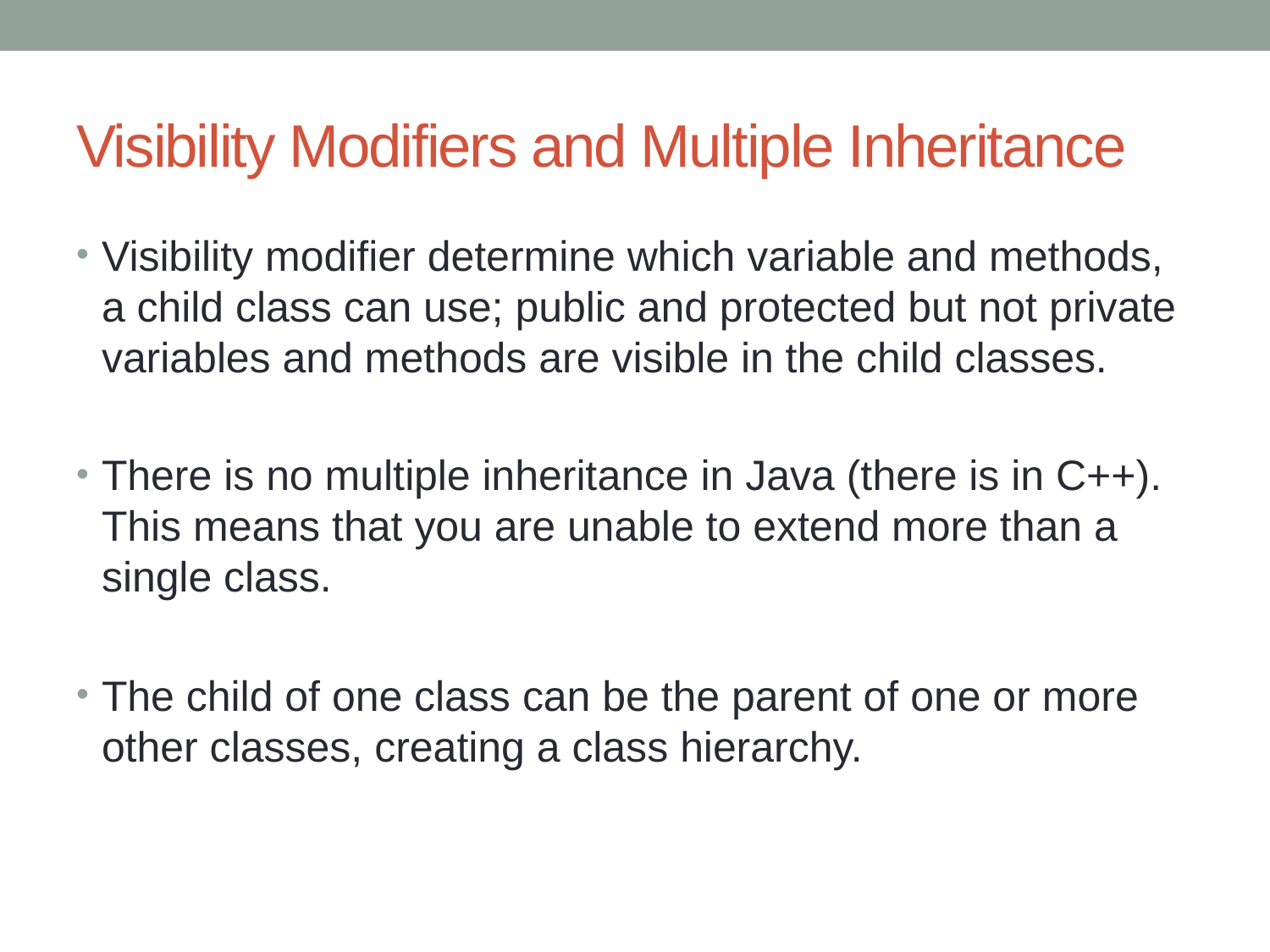

# Visibility Modifiers and Multiple Inheritance
Visibility modifier determine which variable and methods, a child class can use; public and protected but not private variables and methods are visible in the child classes.

There is no multiple inheritance in Java (there is in C++).  This means that you are unable to extend more than a single class.

The child of one class can be the parent of one or more other classes, creating a class hierarchy.